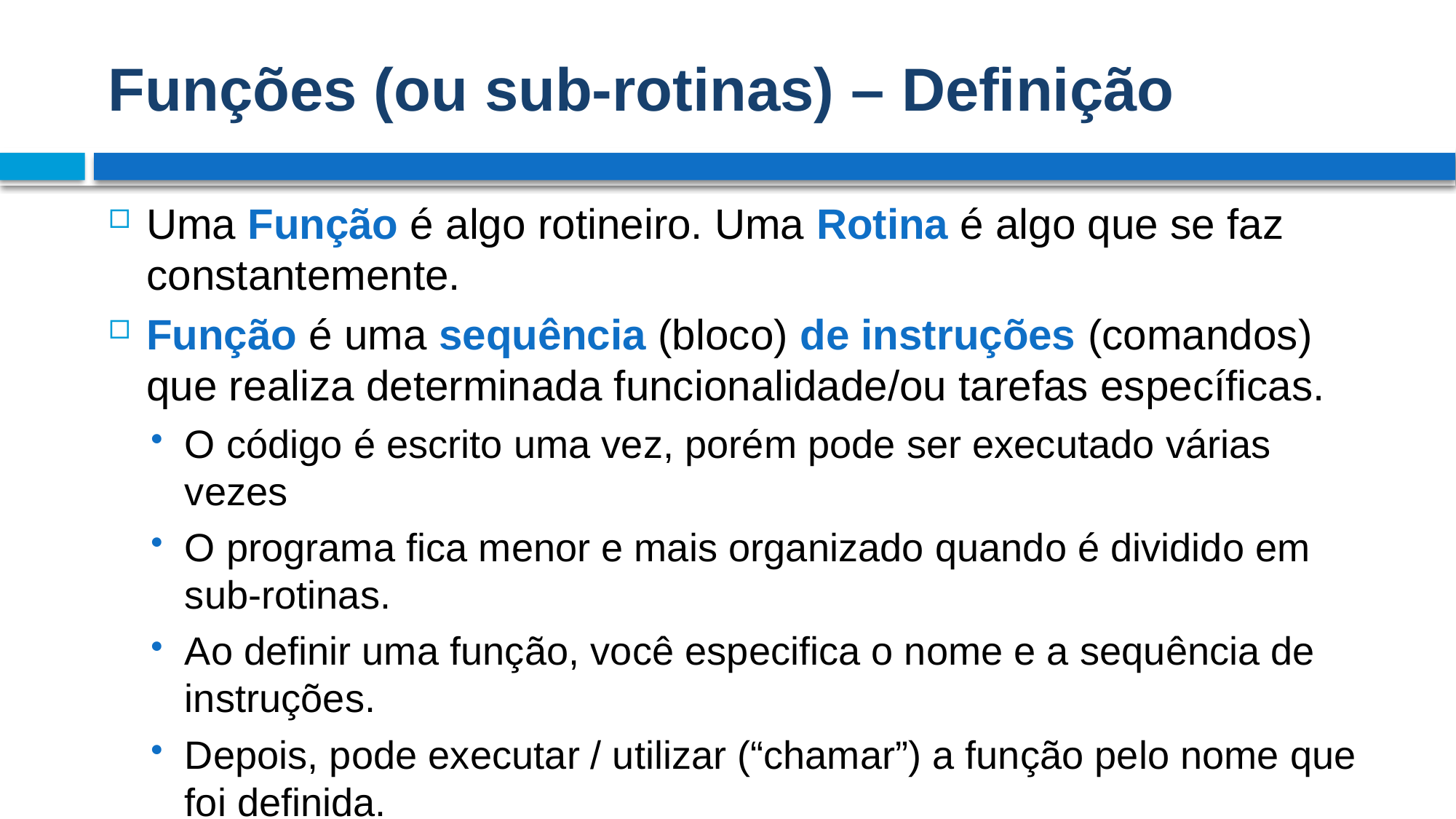

# Funções (ou sub-rotinas) – Definição
2
Uma Função é algo rotineiro. Uma Rotina é algo que se faz constantemente.
Função é uma sequência (bloco) de instruções (comandos) que realiza determinada funcionalidade/ou tarefas específicas.
O código é escrito uma vez, porém pode ser executado várias vezes
O programa fica menor e mais organizado quando é dividido em sub-rotinas.
Ao definir uma função, você especifica o nome e a sequência de instruções.
Depois, pode executar / utilizar (“chamar”) a função pelo nome que foi definida.